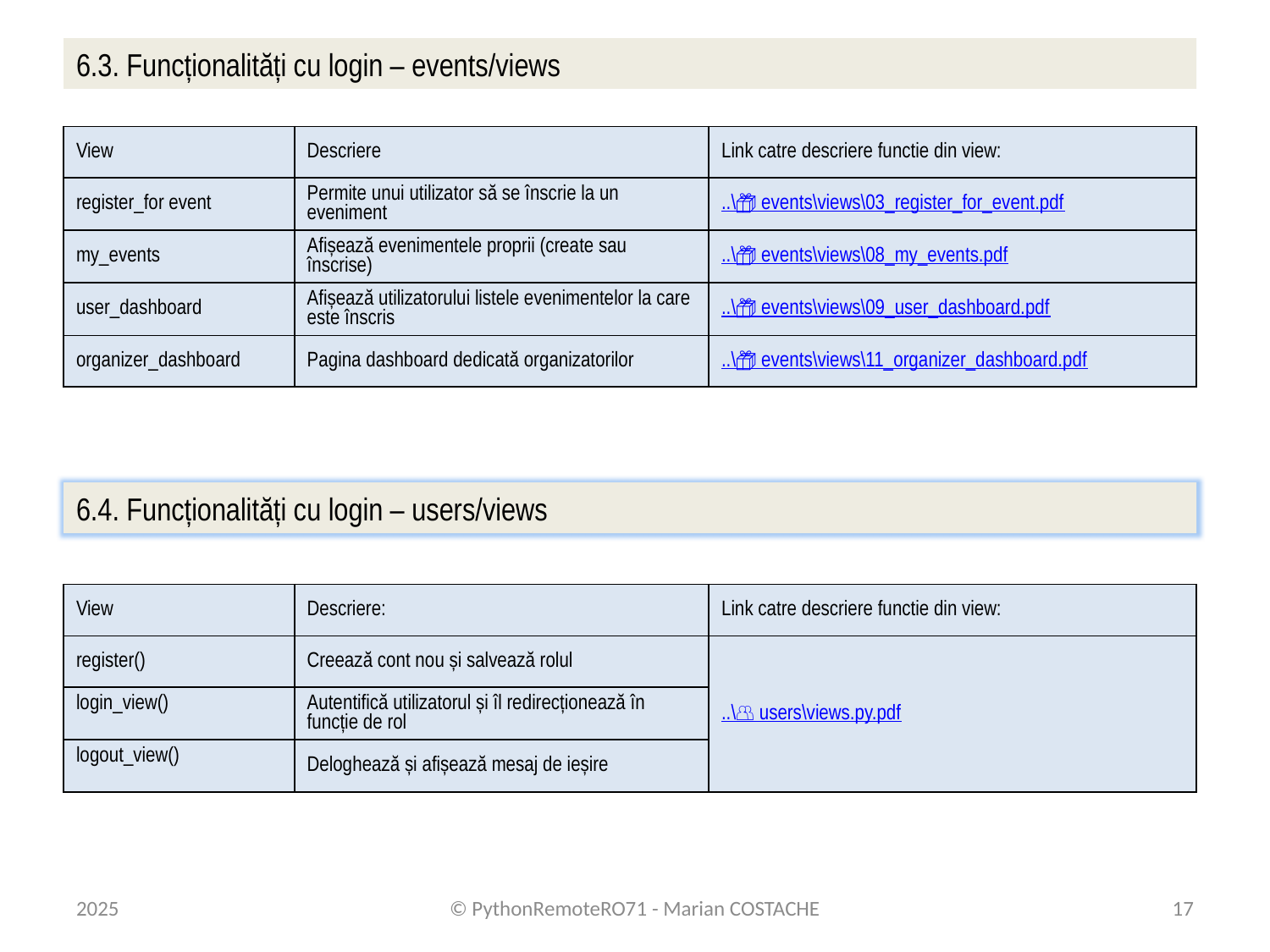

# 6.3. Funcționalități cu login – events/views
| View | Descriere | Link catre descriere functie din view: |
| --- | --- | --- |
| register\_for event | Permite unui utilizator să se înscrie la un eveniment | ..\📦 events\views\03\_register\_for\_event.pdf |
| my\_events | Afișează evenimentele proprii (create sau înscrise) | ..\📦 events\views\08\_my\_events.pdf |
| user\_dashboard | Afișează utilizatorului listele evenimentelor la care este înscris | ..\📦 events\views\09\_user\_dashboard.pdf |
| organizer\_dashboard | Pagina dashboard dedicată organizatorilor | ..\📦 events\views\11\_organizer\_dashboard.pdf |
6.4. Funcționalități cu login – users/views
| View | Descriere: | Link catre descriere functie din view: |
| --- | --- | --- |
| register() | Creează cont nou și salvează rolul | ..\👥 users\views.py.pdf |
| login\_view() | Autentifică utilizatorul și îl redirecționează în funcție de rol |  |
| logout\_view() | Deloghează și afișează mesaj de ieșire |  |
2025
© PythonRemoteRO71 - Marian COSTACHE
17